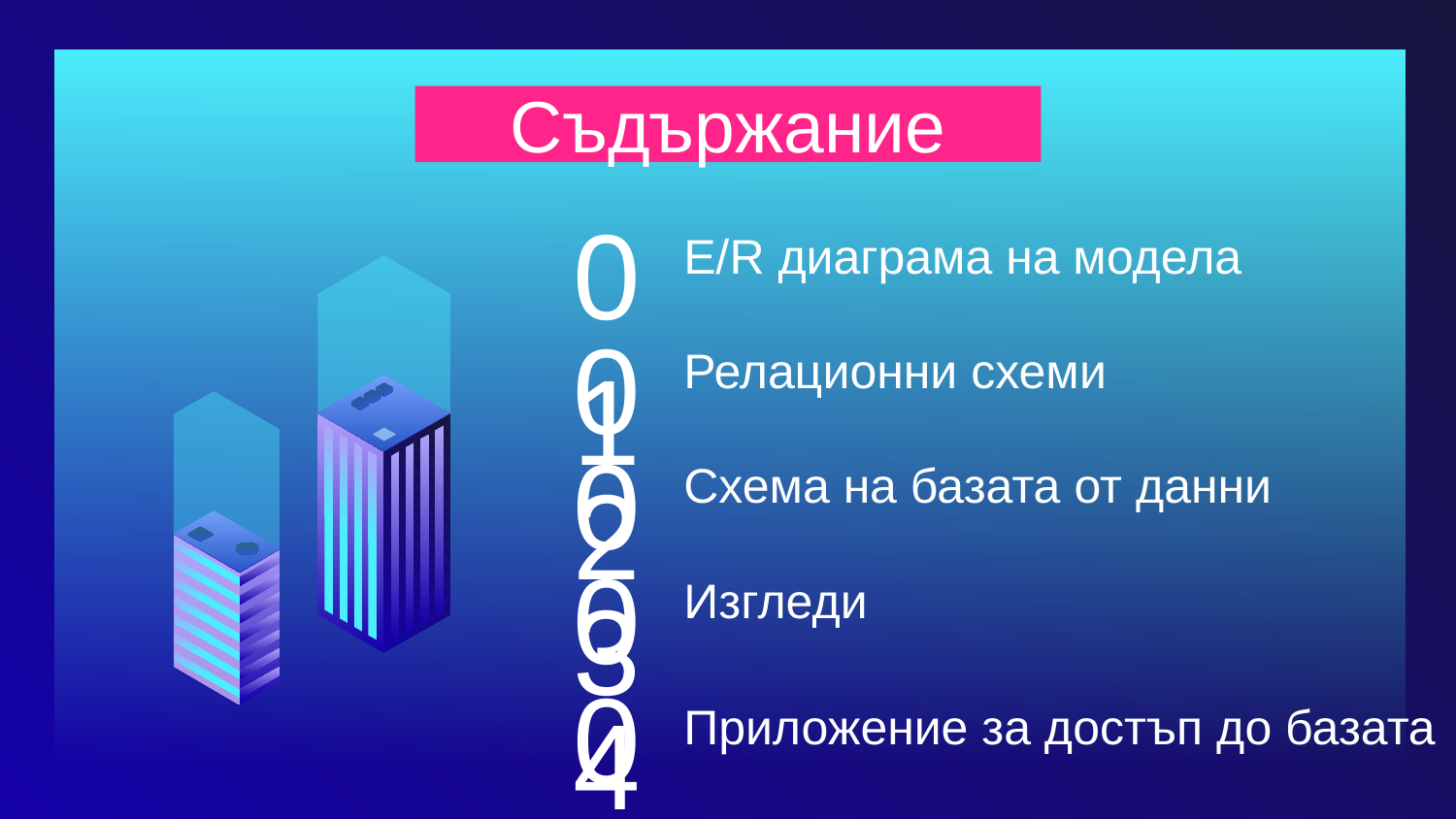

# Съдържание
01
E/R диаграма на модела

02
Релационни схеми
03
Схема на базата от данни
04
Изгледи
05
Приложение за достъп до базата